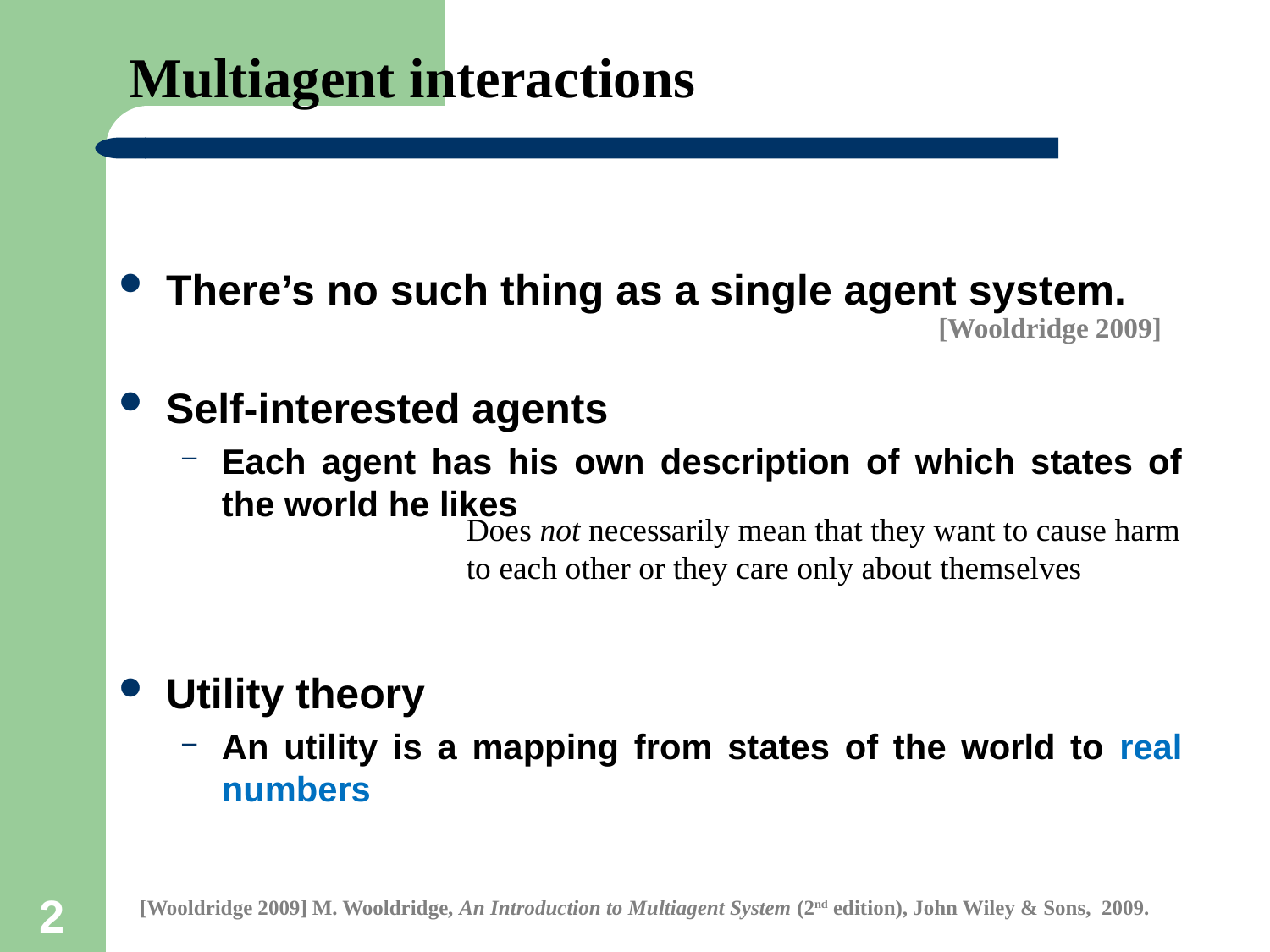

# Multiagent interactions
There’s no such thing as a single agent system.

Self-interested agents
Each agent has his own description of which states of the world he likes

Utility theory
An utility is a mapping from states of the world to real numbers
[Wooldridge 2009]
Does not necessarily mean that they want to cause harm to each other or they care only about themselves
2
[Wooldridge 2009] M. Wooldridge, An Introduction to Multiagent System (2nd edition), John Wiley & Sons,  2009.